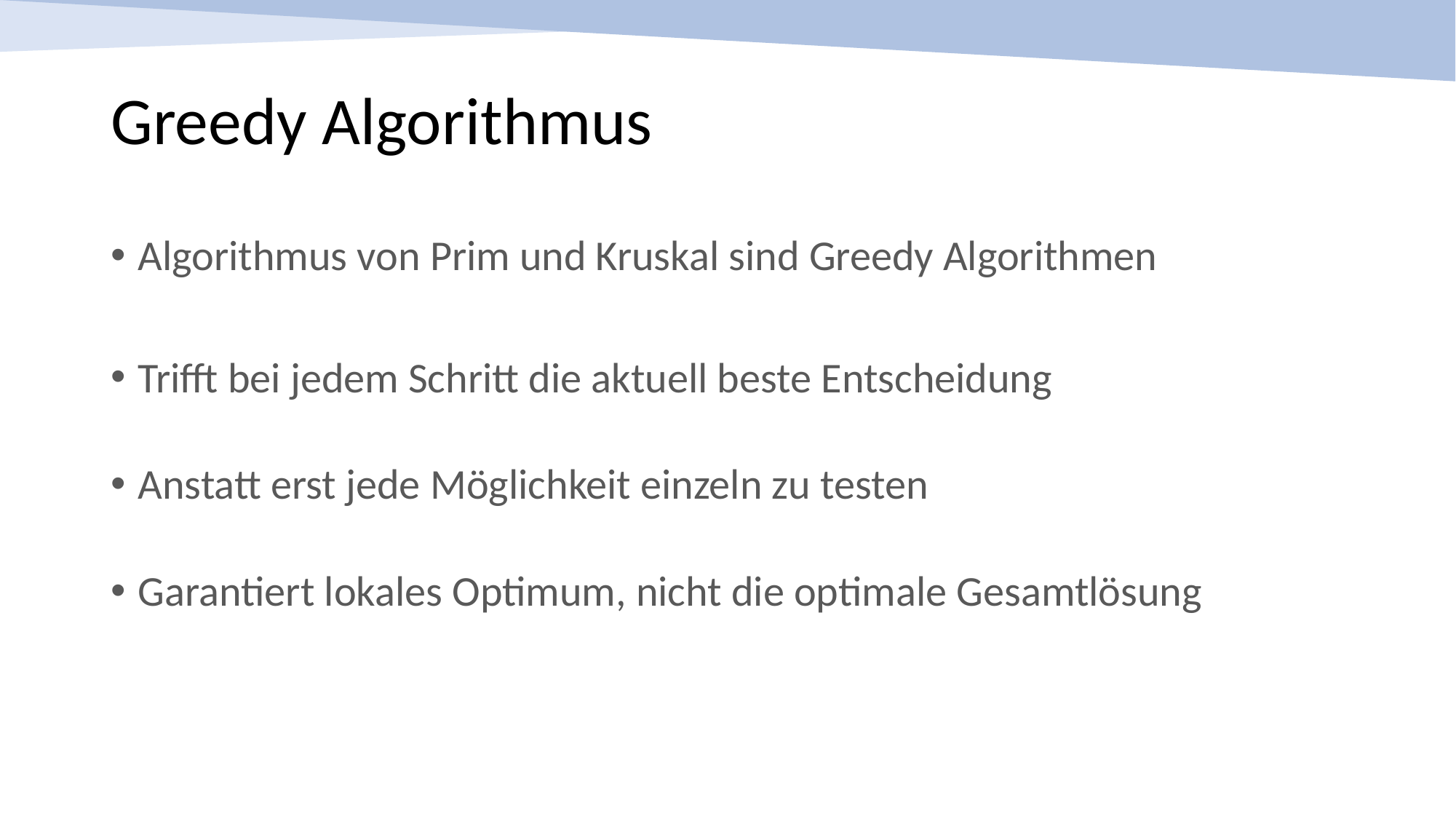

Greedy Algorithmus
Algorithmus von Prim und Kruskal sind Greedy Algorithmen

Trifft bei jedem Schritt die aktuell beste Entscheidung
Anstatt erst jede Möglichkeit einzeln zu testen
Garantiert lokales Optimum, nicht die optimale Gesamtlösung